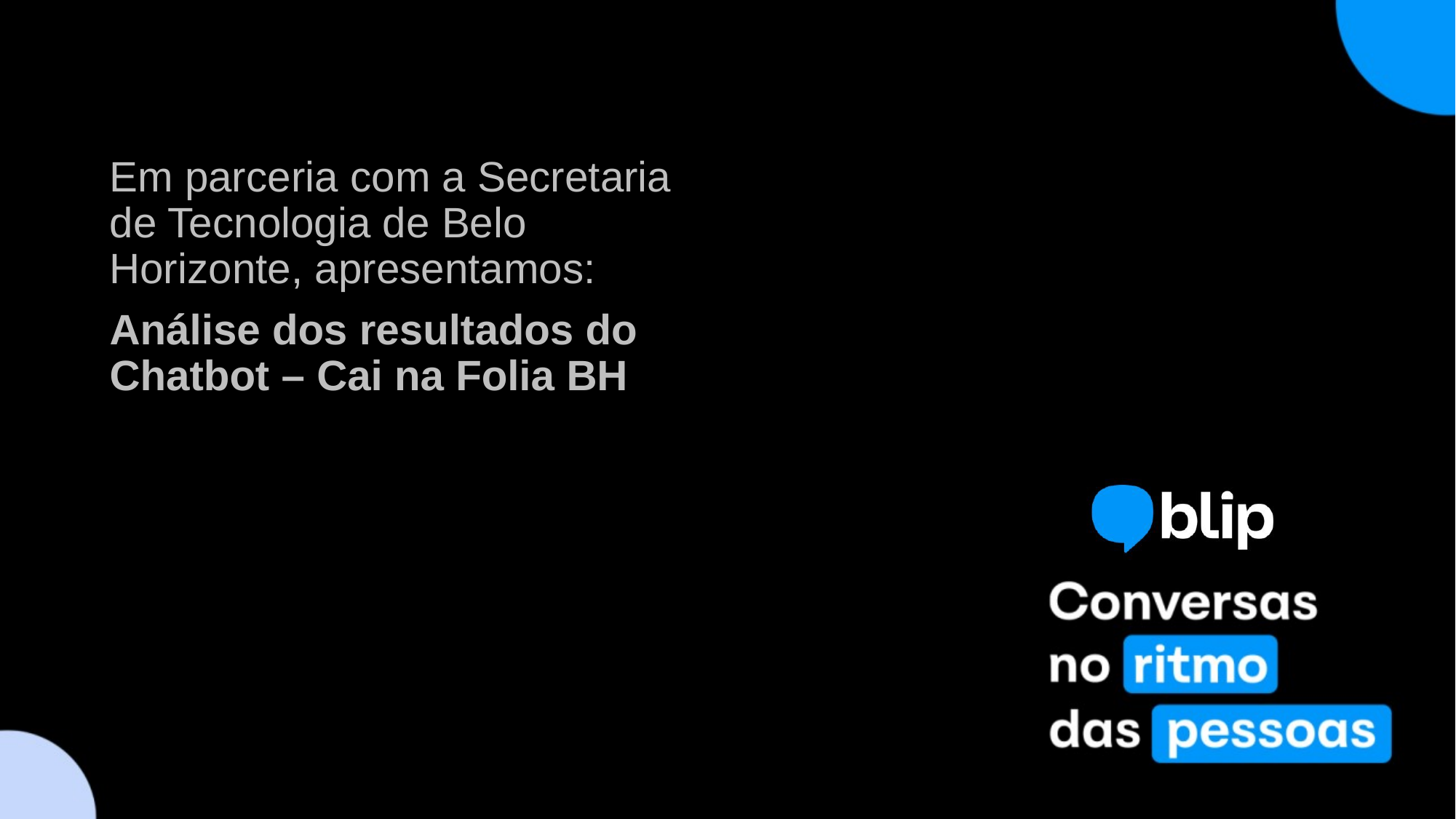

Em parceria com a Secretaria de Tecnologia de Belo Horizonte, apresentamos:
Análise dos resultados do Chatbot – Cai na Folia BH